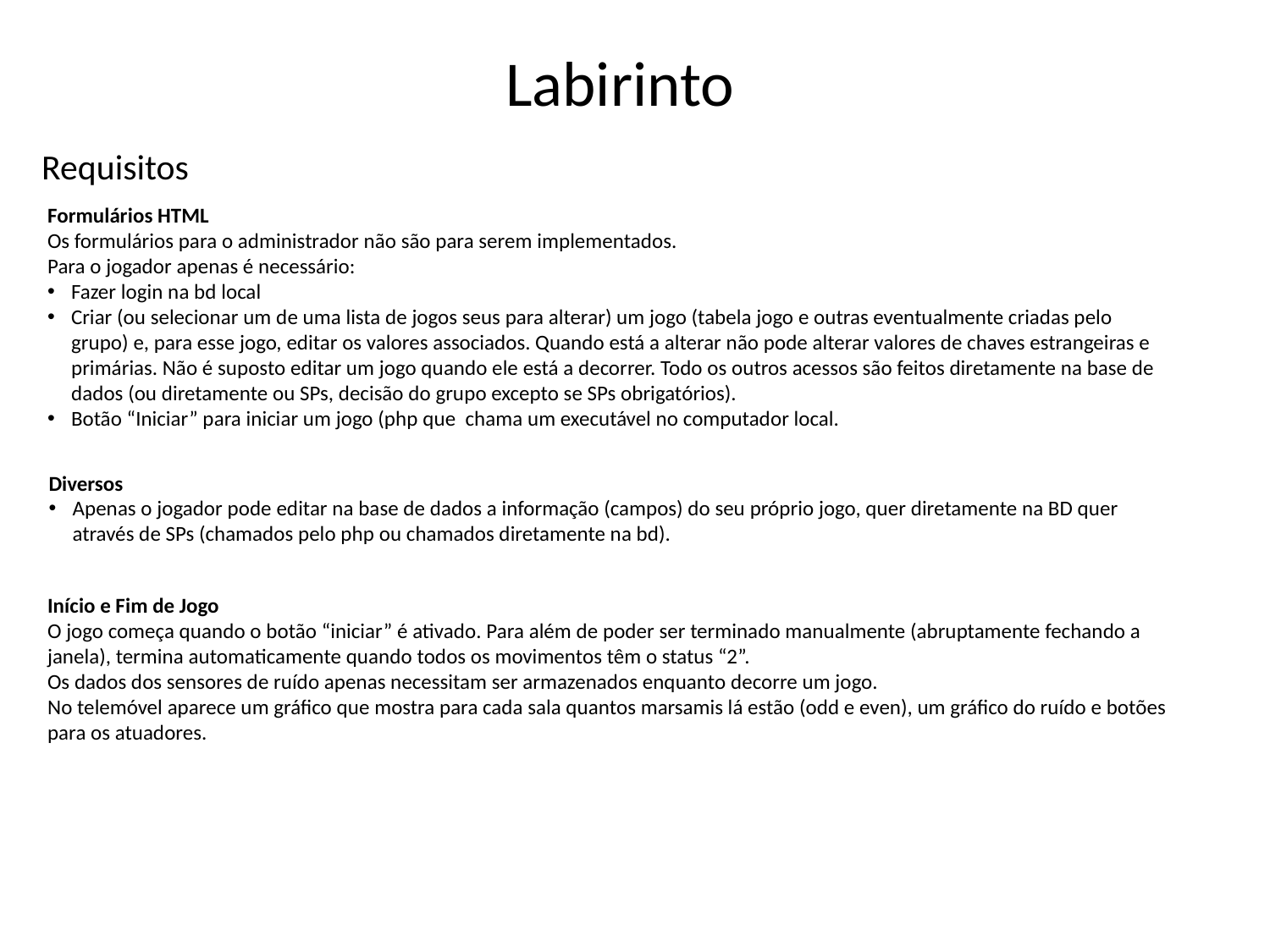

Labirinto
Requisitos
Formulários HTML
Os formulários para o administrador não são para serem implementados.
Para o jogador apenas é necessário:
Fazer login na bd local
Criar (ou selecionar um de uma lista de jogos seus para alterar) um jogo (tabela jogo e outras eventualmente criadas pelo grupo) e, para esse jogo, editar os valores associados. Quando está a alterar não pode alterar valores de chaves estrangeiras e primárias. Não é suposto editar um jogo quando ele está a decorrer. Todo os outros acessos são feitos diretamente na base de dados (ou diretamente ou SPs, decisão do grupo excepto se SPs obrigatórios).
Botão “Iniciar” para iniciar um jogo (php que  chama um executável no computador local.

Diversos
Apenas o jogador pode editar na base de dados a informação (campos) do seu próprio jogo, quer diretamente na BD quer através de SPs (chamados pelo php ou chamados diretamente na bd).
Início e Fim de Jogo
O jogo começa quando o botão “iniciar” é ativado. Para além de poder ser terminado manualmente (abruptamente fechando a janela), termina automaticamente quando todos os movimentos têm o status “2”.
Os dados dos sensores de ruído apenas necessitam ser armazenados enquanto decorre um jogo.
No telemóvel aparece um gráfico que mostra para cada sala quantos marsamis lá estão (odd e even), um gráfico do ruído e botões para os atuadores.